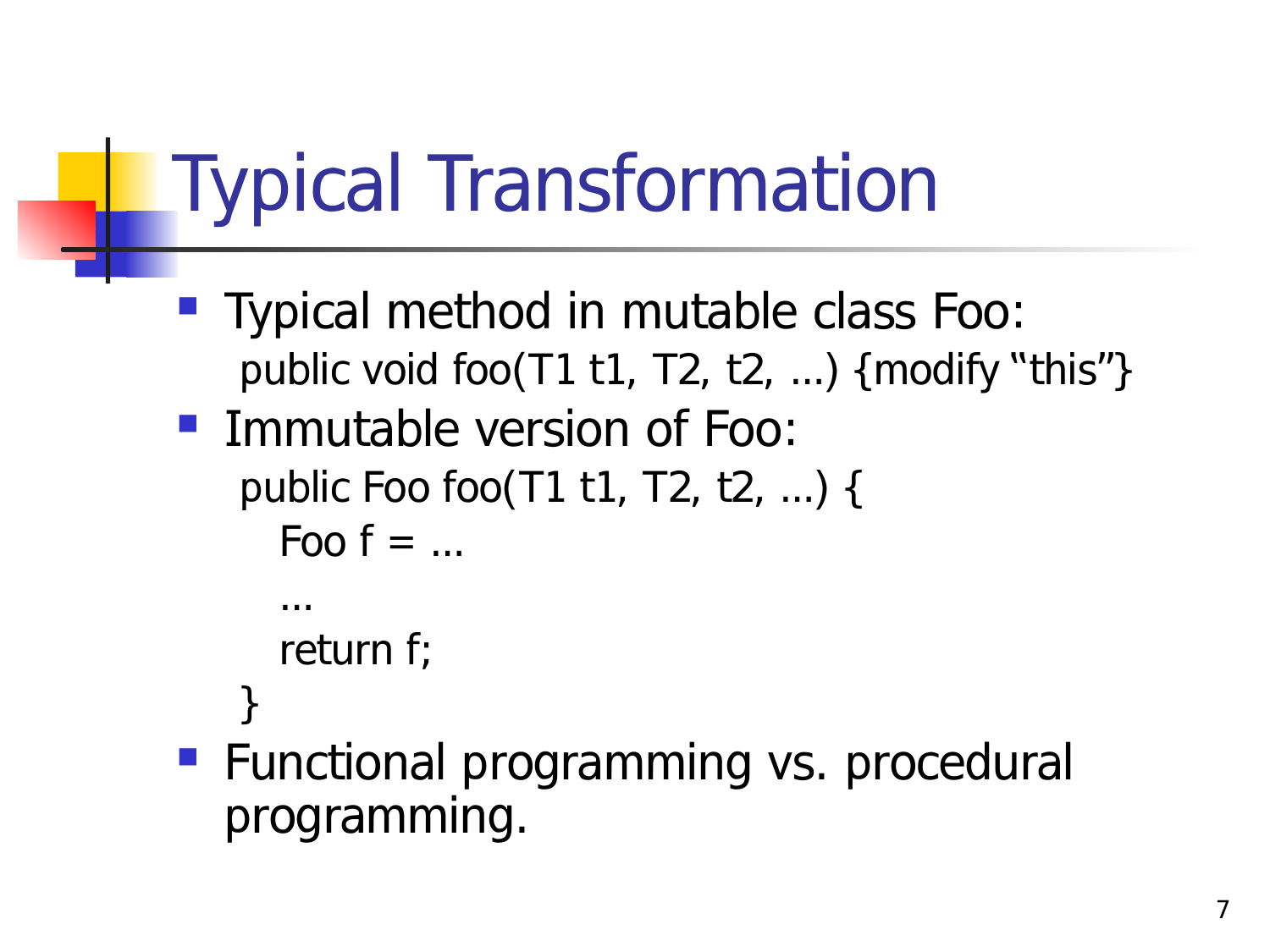

# Typical Transformation
Typical method in mutable class Foo:
public void foo(T1 t1, T2, t2, …) {modify “this”}
Immutable version of Foo:
public Foo foo(T1 t1, T2, t2, …) {
   Foo f = …
   …
   return f;
}
Functional programming vs. procedural programming.

7